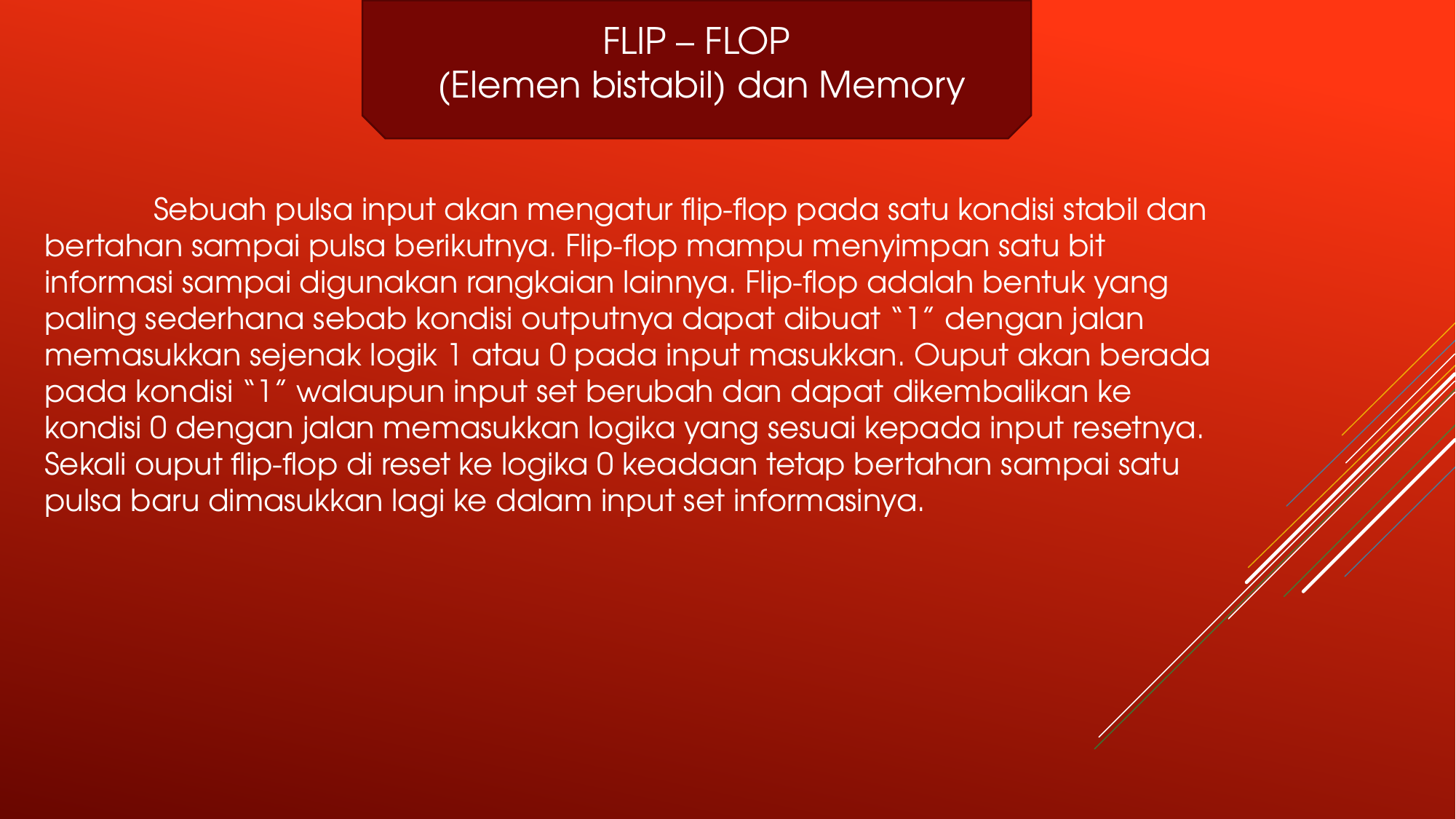

FLIP – FLOP
 (Elemen bistabil) dan Memory
	Sebuah pulsa input akan mengatur flip-flop pada satu kondisi stabil dan bertahan sampai pulsa berikutnya. Flip-flop mampu menyimpan satu bit informasi sampai digunakan rangkaian lainnya. Flip-flop adalah bentuk yang paling sederhana sebab kondisi outputnya dapat dibuat “1” dengan jalan memasukkan sejenak logik 1 atau 0 pada input masukkan. Ouput akan berada pada kondisi “1” walaupun input set berubah dan dapat dikembalikan ke kondisi 0 dengan jalan memasukkan logika yang sesuai kepada input resetnya.
Sekali ouput flip-flop di reset ke logika 0 keadaan tetap bertahan sampai satu pulsa baru dimasukkan lagi ke dalam input set informasinya.